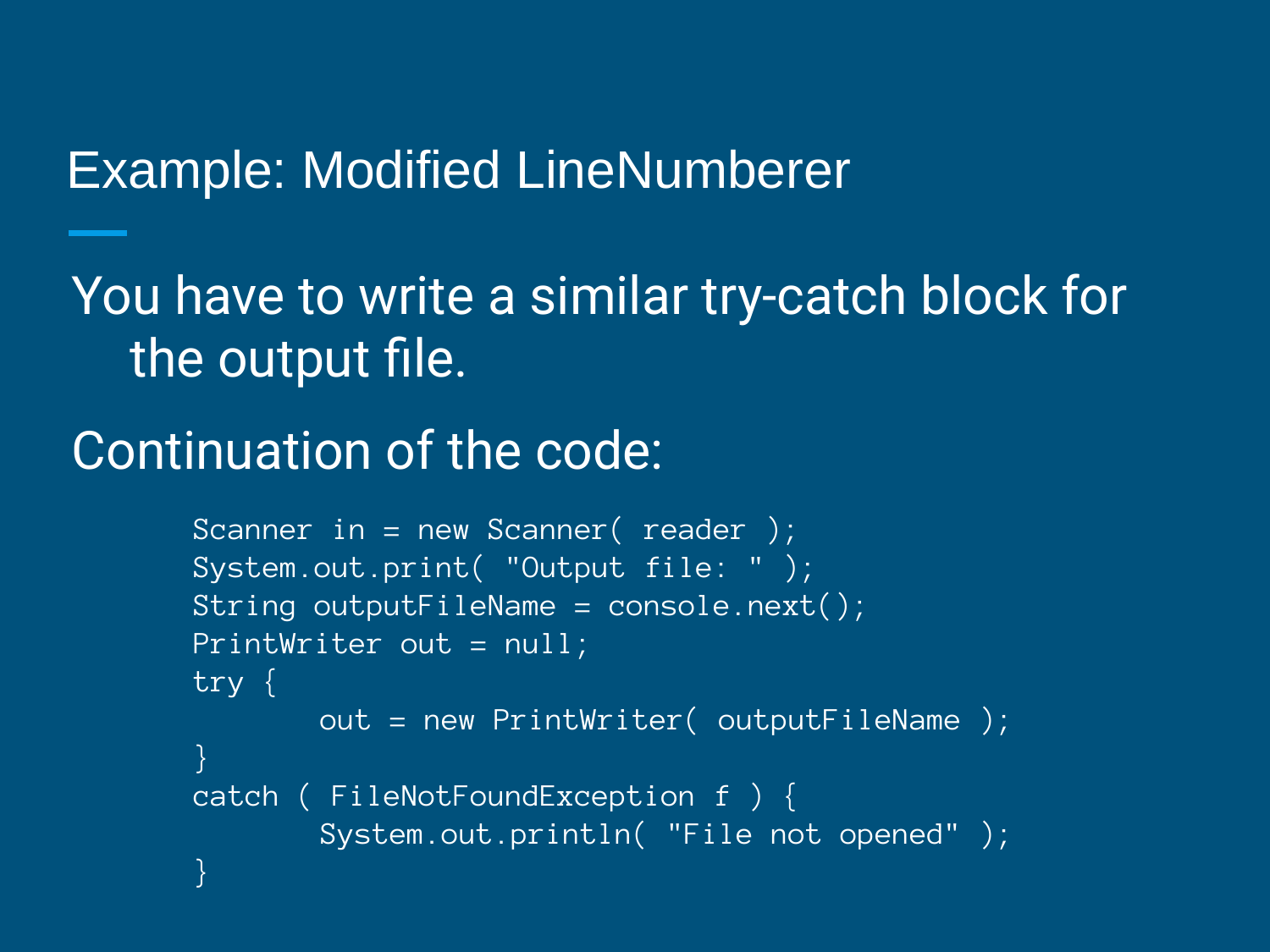

# Example: Modified LineNumberer
You have to write a similar try-catch block for the output file.
Continuation of the code:
	Scanner in = new Scanner( reader );
	System.out.print( "Output file: " );
	String outputFileName = console.next();
	PrintWriter out = null;
	try {
		out = new PrintWriter( outputFileName );
	}
	catch ( FileNotFoundException f ) {
		System.out.println( "File not opened" );
	}